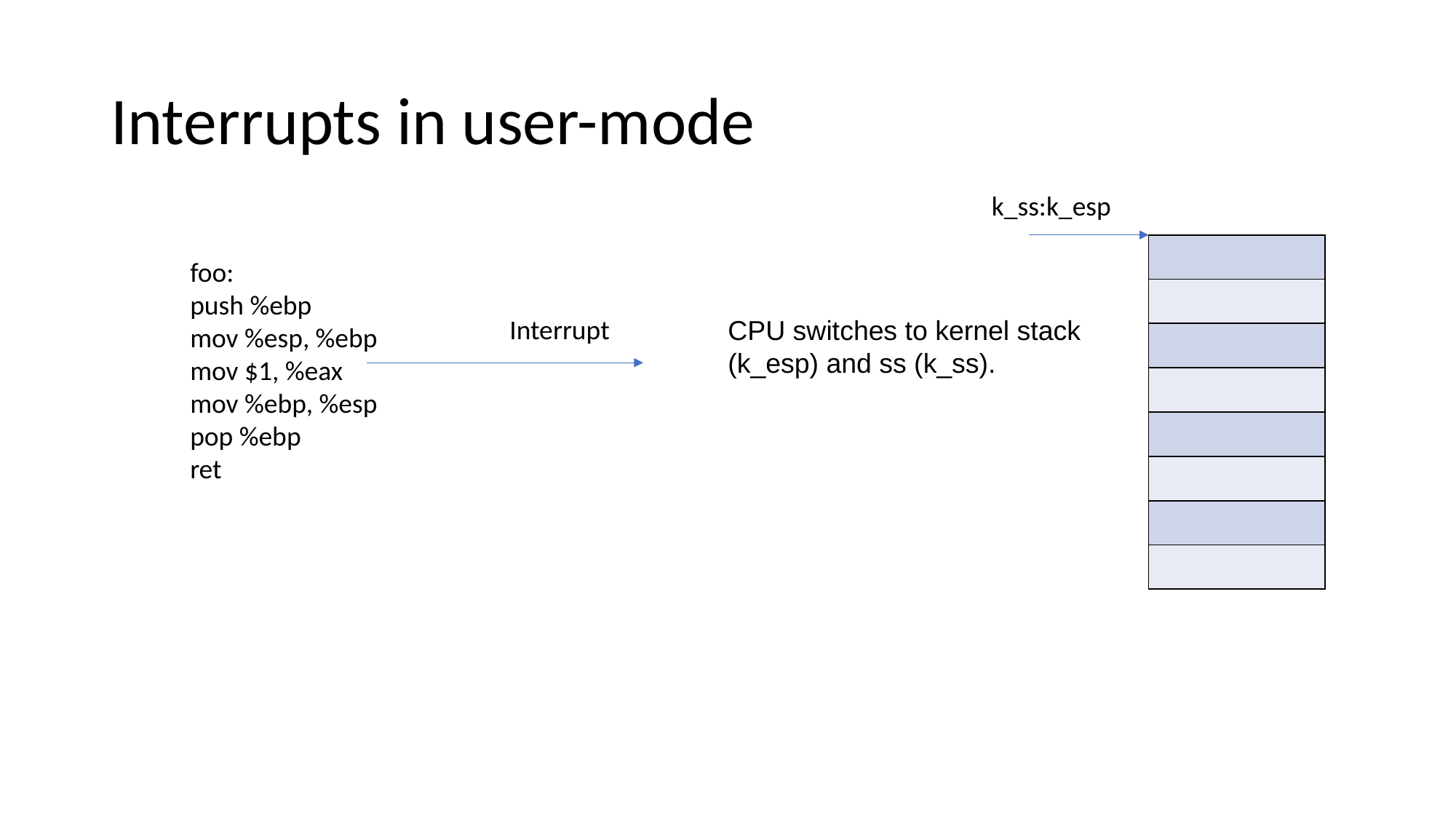

# Interrupts in user-mode
k_ss:k_esp
|  |
| --- |
|  |
|  |
|  |
|  |
|  |
|  |
|  |
foo:
push %ebp
mov %esp, %ebp
mov $1, %eax
mov %ebp, %esp
pop %ebp
ret
Interrupt
CPU switches to kernel stack (k_esp) and ss (k_ss).